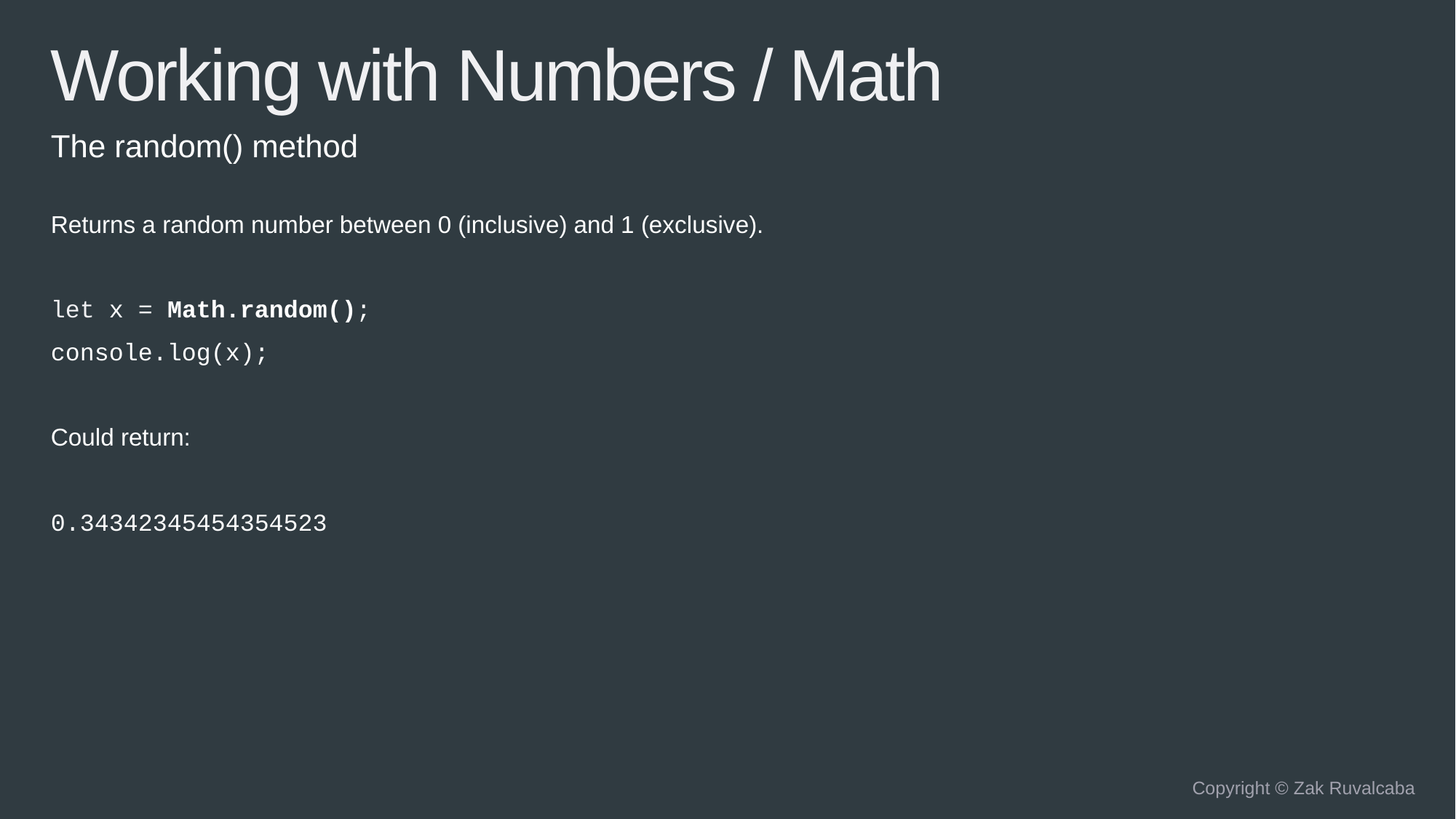

# Working with Numbers / Math
The random() method
Returns a random number between 0 (inclusive) and 1 (exclusive).

let x = Math.random();
console.log(x);

Could return:

0.34342345454354523